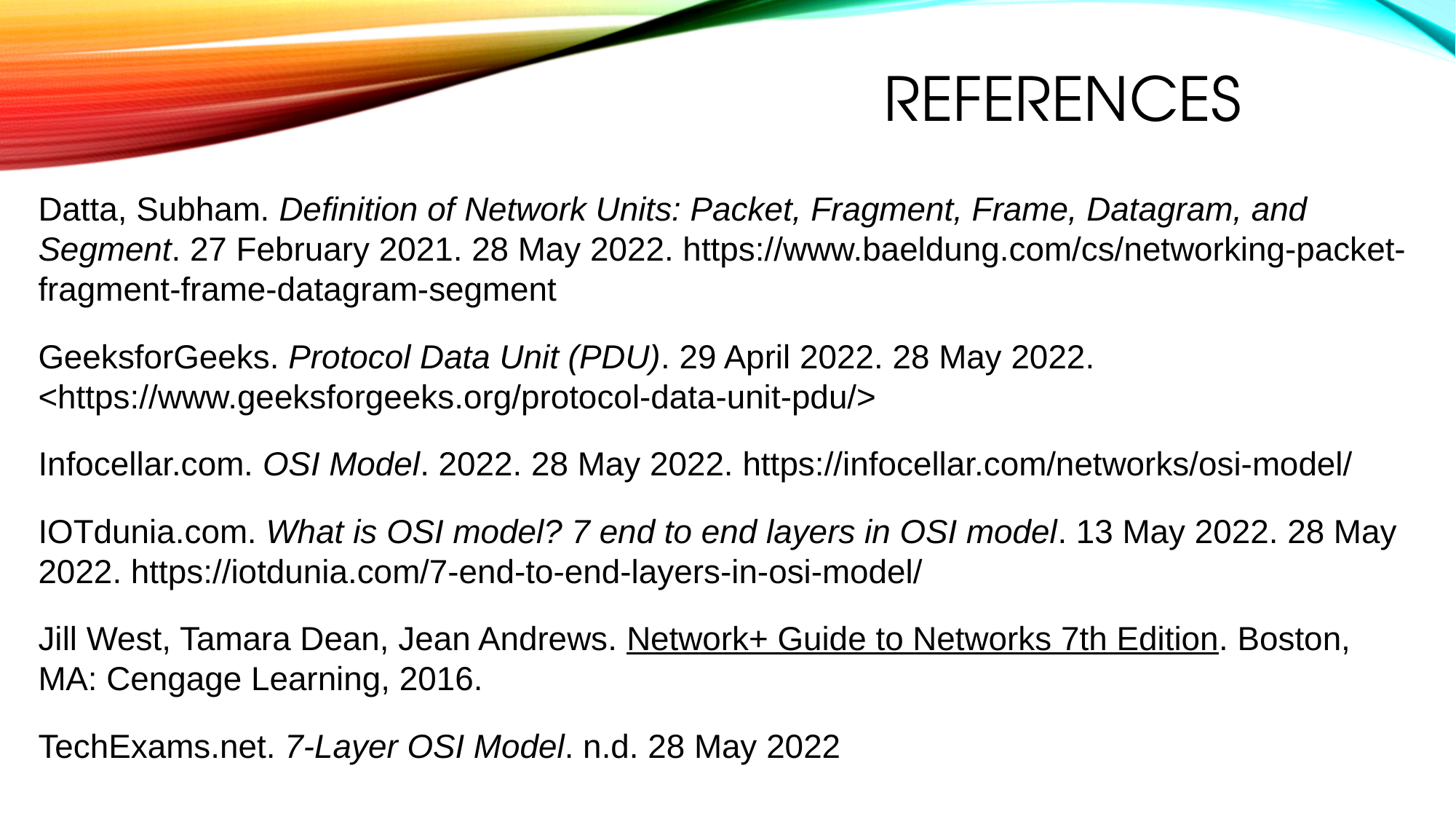

# References
Datta, Subham. Definition of Network Units: Packet, Fragment, Frame, Datagram, and Segment. 27 February 2021. 28 May 2022. https://www.baeldung.com/cs/networking-packet-fragment-frame-datagram-segment
GeeksforGeeks. Protocol Data Unit (PDU). 29 April 2022. 28 May 2022. <https://www.geeksforgeeks.org/protocol-data-unit-pdu/>
Infocellar.com. OSI Model. 2022. 28 May 2022. https://infocellar.com/networks/osi-model/
IOTdunia.com. What is OSI model? 7 end to end layers in OSI model. 13 May 2022. 28 May 2022. https://iotdunia.com/7-end-to-end-layers-in-osi-model/
Jill West, Tamara Dean, Jean Andrews. Network+ Guide to Networks 7th Edition. Boston, MA: Cengage Learning, 2016.
TechExams.net. 7-Layer OSI Model. n.d. 28 May 2022